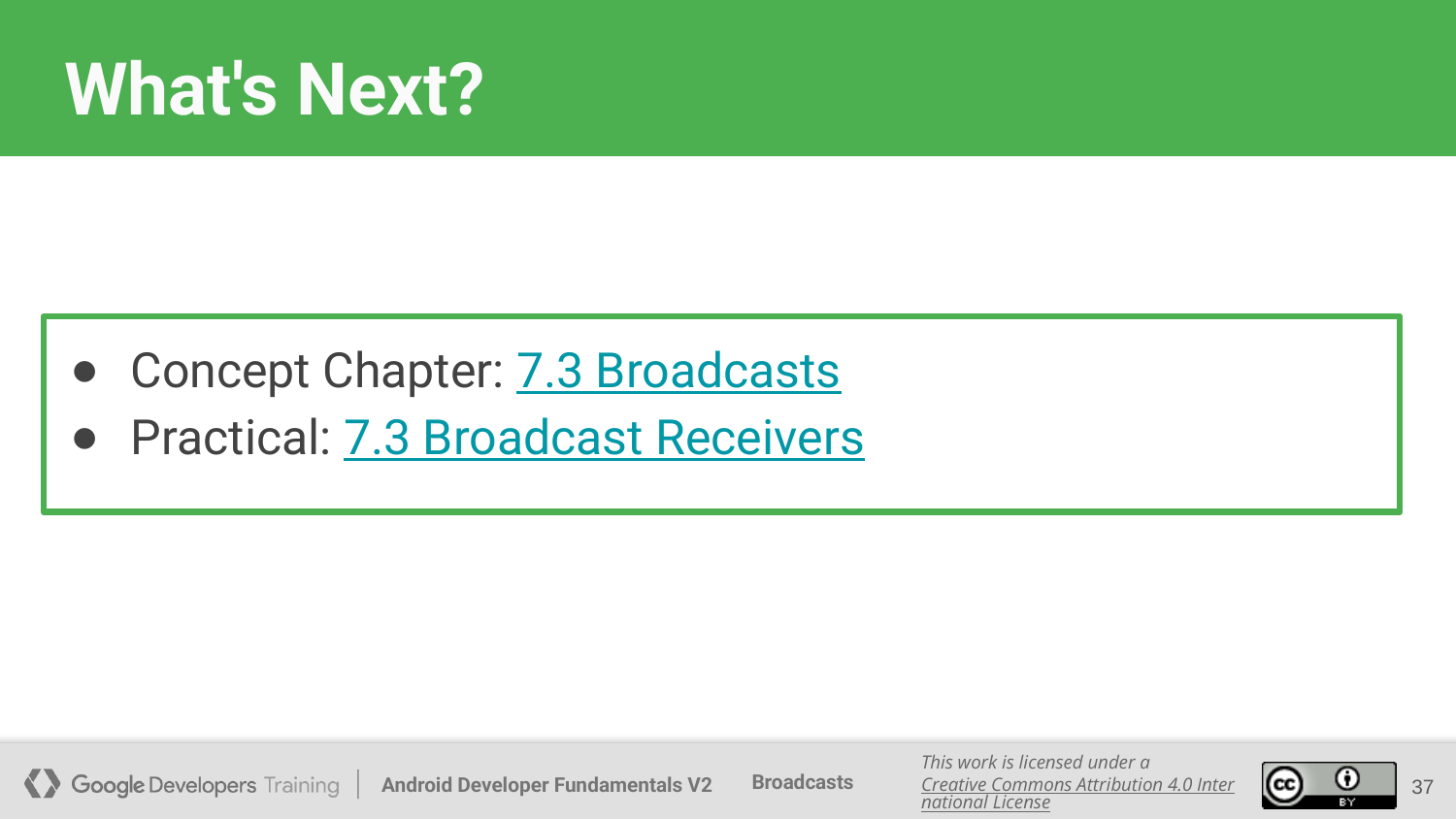

# What's Next?
Concept Chapter: 7.3 Broadcasts
Practical: 7.3 Broadcast Receivers
37